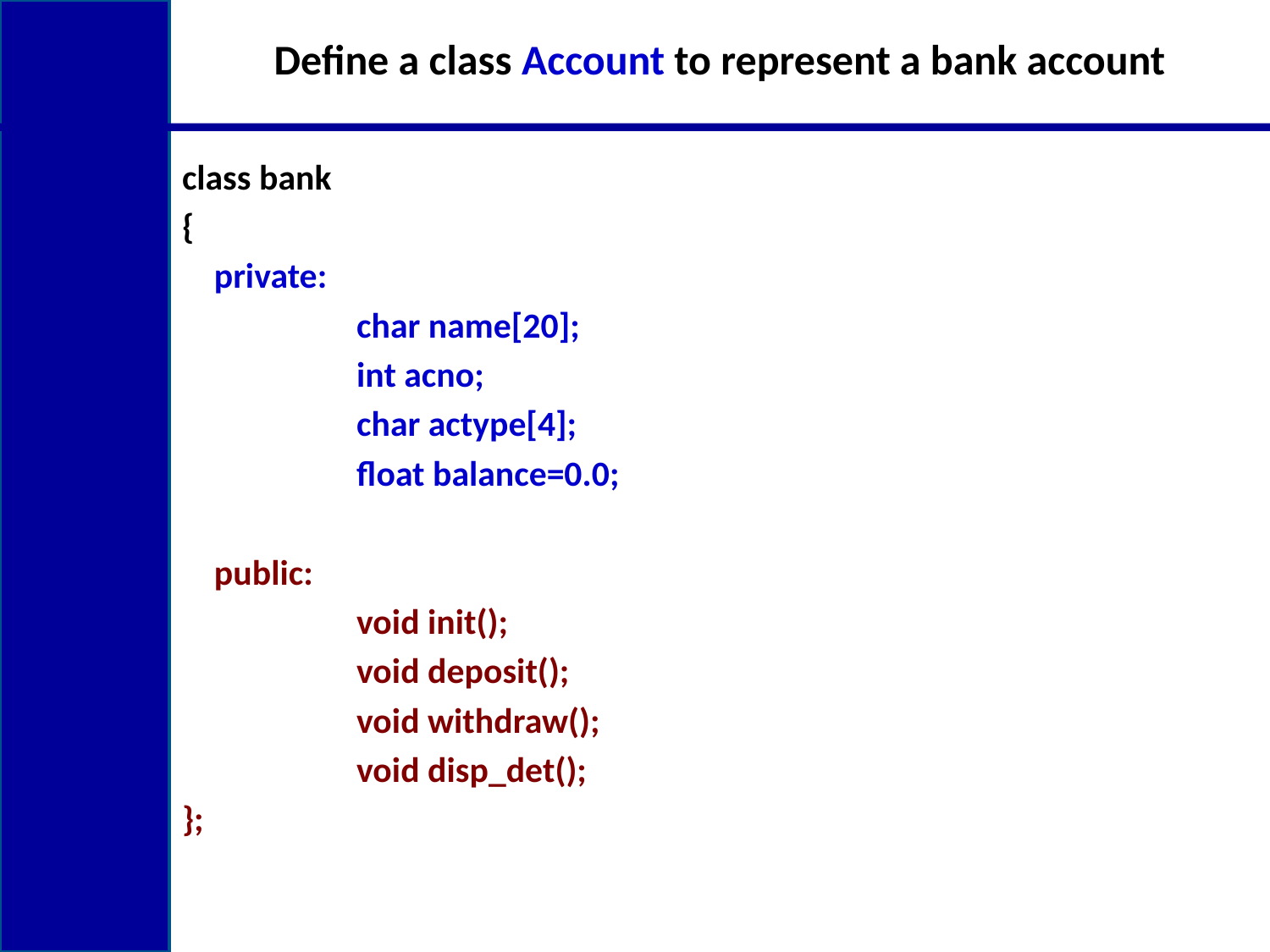

# Define a class Account to represent a bank account
class bank
{
    private:
		char name[20];
		int acno;
		char actype[4];
		float balance=0.0;

    public:
		void init();
		void deposit();
		void withdraw();
		void disp_det();
};